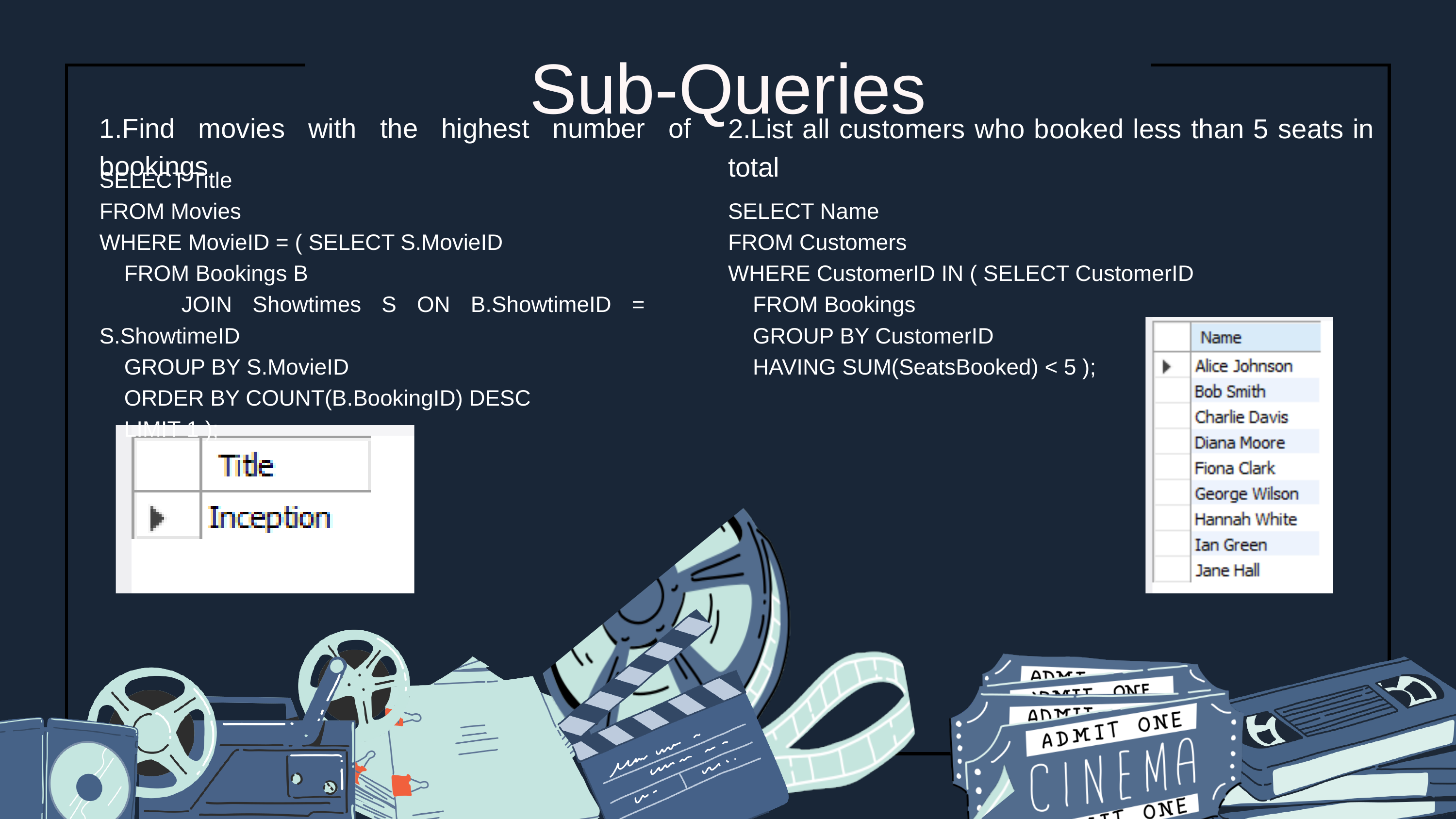

Sub-Queries

1.Find movies with the highest number of bookings
2.List all customers who booked less than 5 seats in total
SELECT Title
FROM Movies
WHERE MovieID = ( SELECT S.MovieID
    FROM Bookings B
    JOIN Showtimes S ON B.ShowtimeID = S.ShowtimeID
    GROUP BY S.MovieID
    ORDER BY COUNT(B.BookingID) DESC
    LIMIT 1 );
SELECT Name
FROM Customers
WHERE CustomerID IN ( SELECT CustomerID
    FROM Bookings
    GROUP BY CustomerID
    HAVING SUM(SeatsBooked) < 5 );